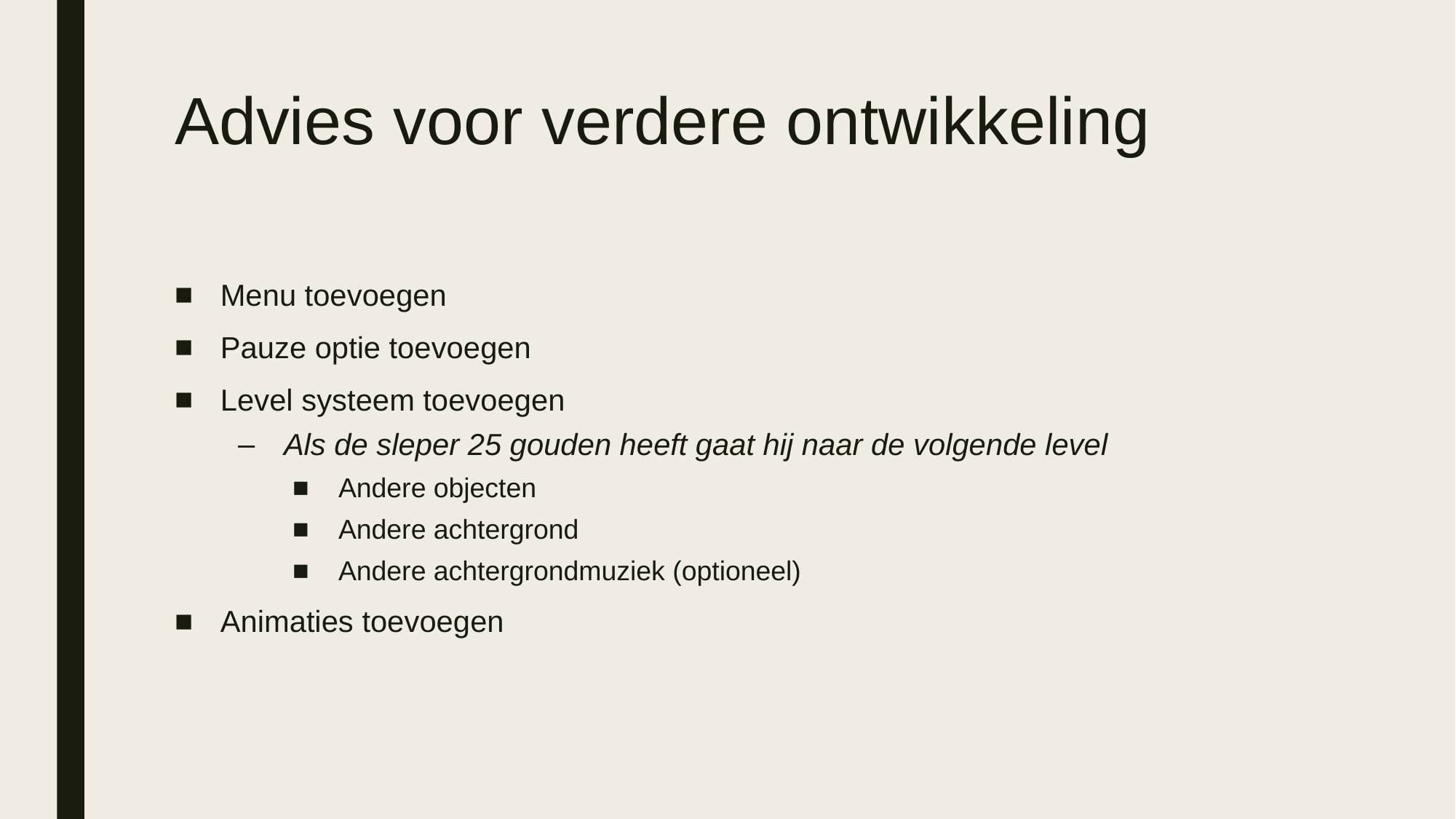

# Advies voor verdere ontwikkeling
Menu toevoegen
Pauze optie toevoegen
Level systeem toevoegen
Als de sleper 25 gouden heeft gaat hij naar de volgende level
Andere objecten
Andere achtergrond
Andere achtergrondmuziek (optioneel)
Animaties toevoegen